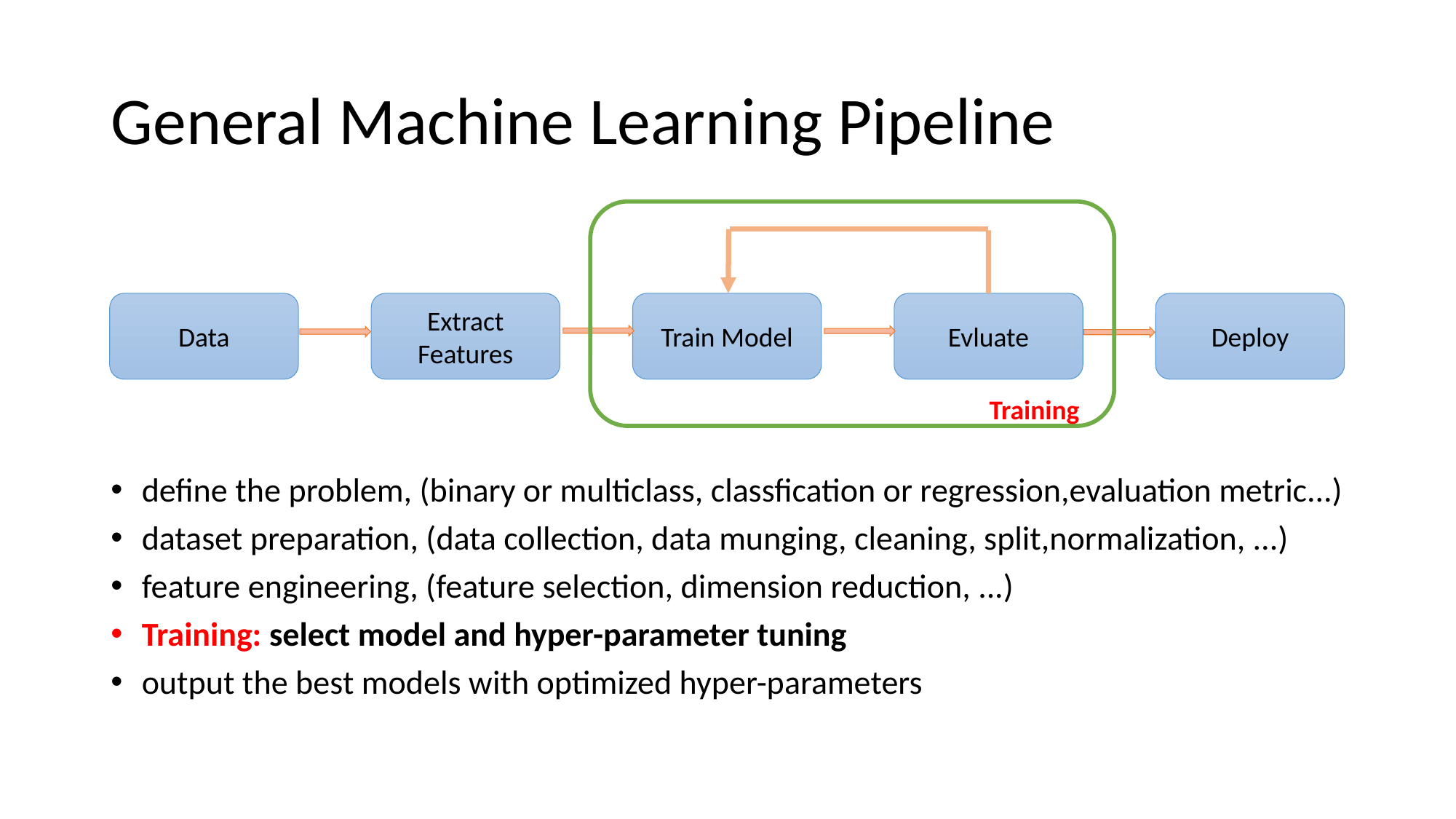

# General Machine Learning Pipeline

Data
Extract Features
Train Model
Evluate
Deploy

Training
define the problem, (binary or multiclass, classfication or regression,evaluation metric...)
dataset preparation, (data collection, data munging, cleaning, split,normalization, ...)
feature engineering, (feature selection, dimension reduction, ...)
Training: select model and hyper-parameter tuning
output the best models with optimized hyper-parameters